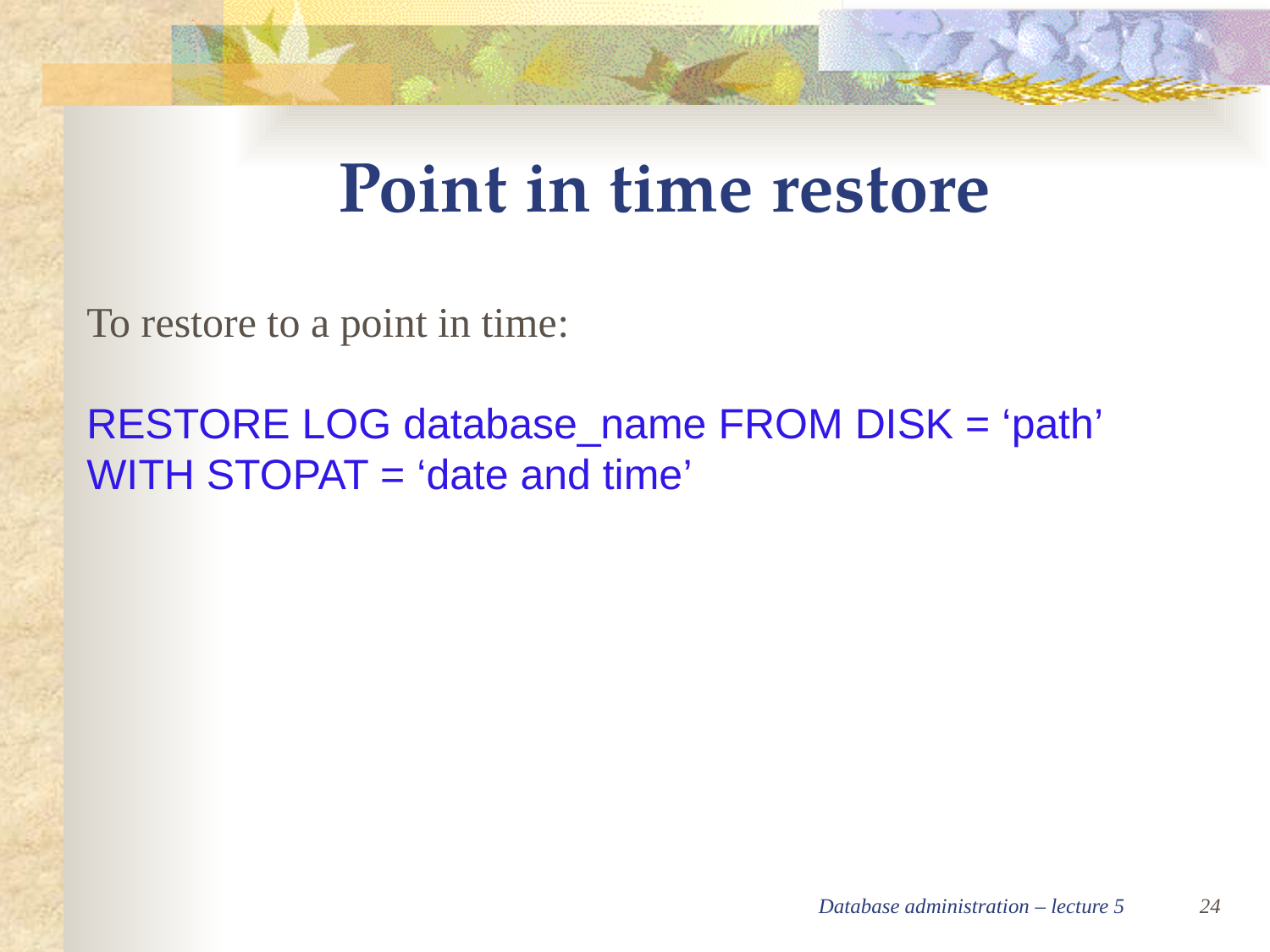

Point in time restore

To restore to a point in time:

RESTORE LOG database_name FROM DISK = ‘path’
WITH STOPAT = ‘date and time’